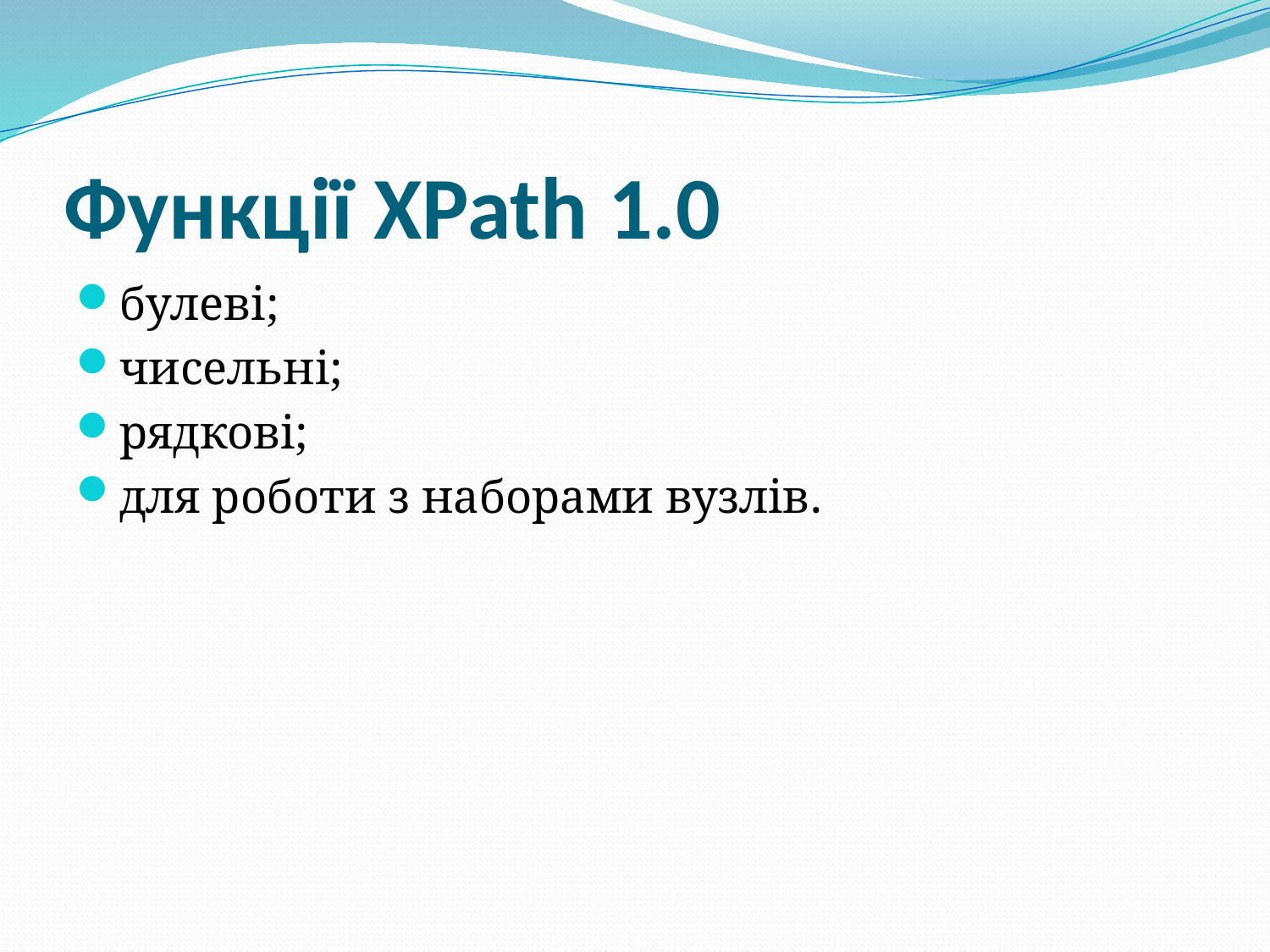

# Функції XPath 1.0
булеві;
чисельні;
рядкові;
для роботи з наборами вузлів.